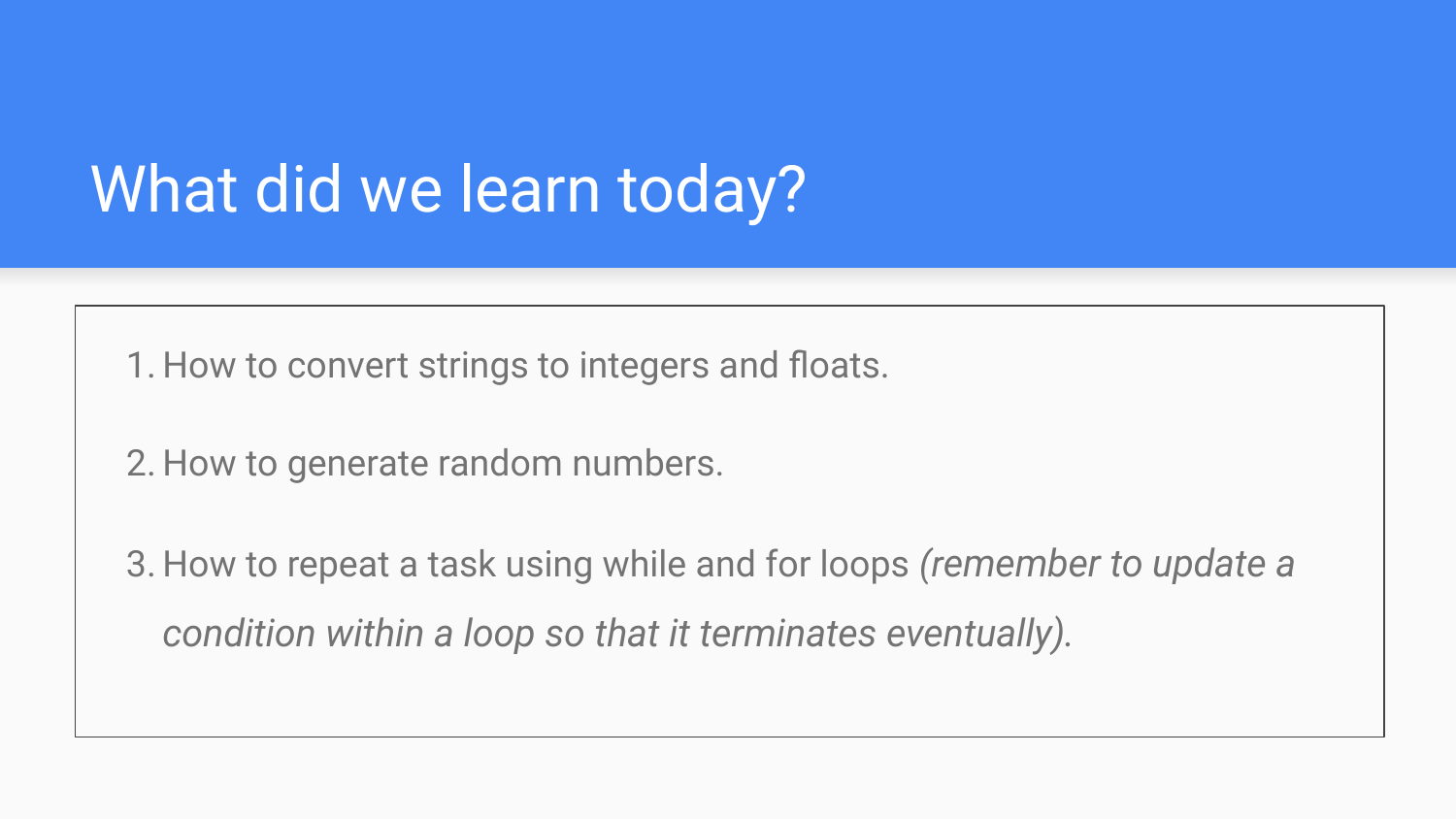

# What did we learn today?
How to convert strings to integers and floats.
How to generate random numbers.
How to repeat a task using while and for loops (remember to update a condition within a loop so that it terminates eventually).